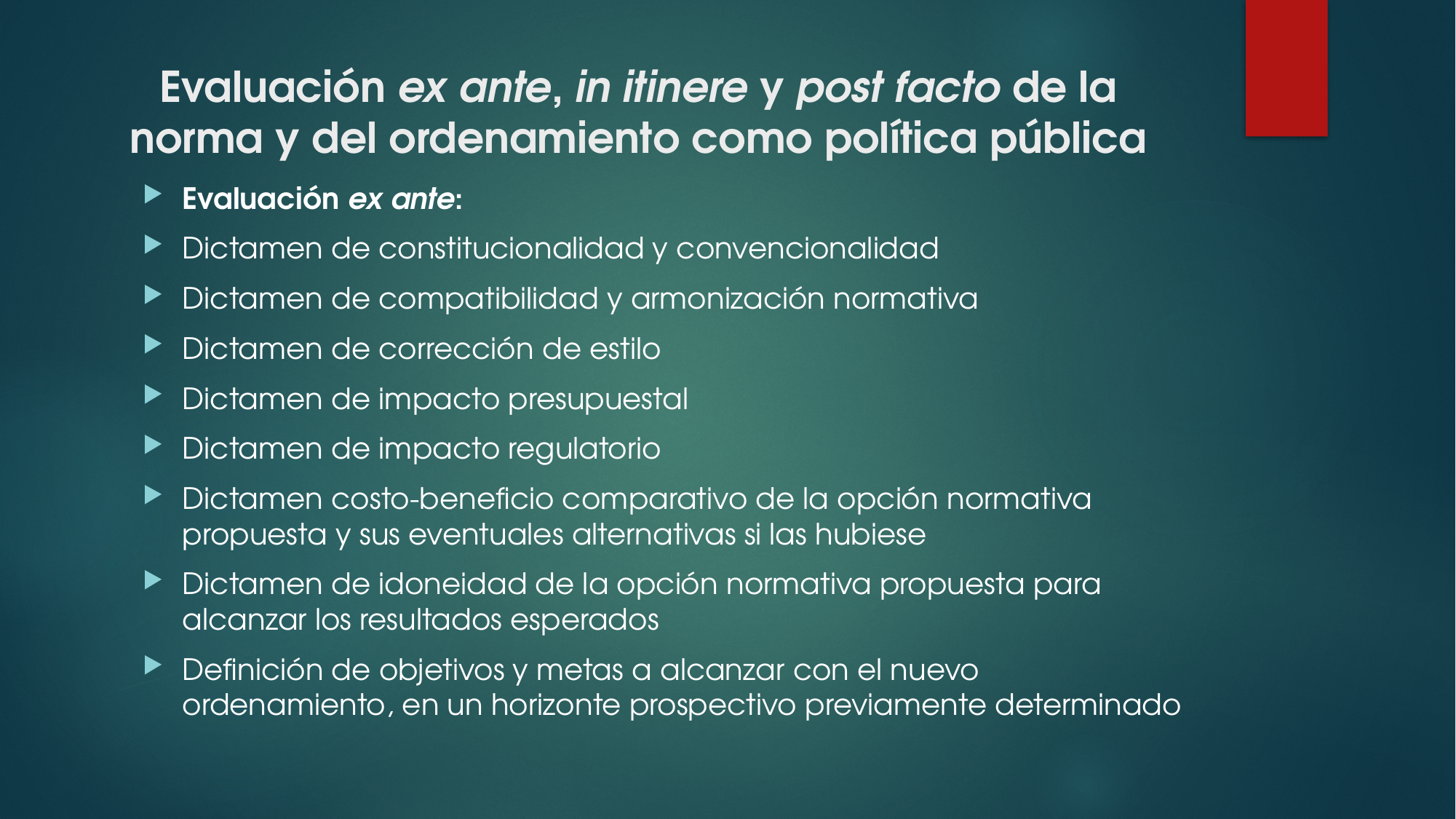

# Evaluación ex ante, in itinere y post facto de la norma y del ordenamiento como política pública
Evaluación ex ante:
Dictamen de constitucionalidad y convencionalidad
Dictamen de compatibilidad y armonización normativa
Dictamen de corrección de estilo
Dictamen de impacto presupuestal
Dictamen de impacto regulatorio
Dictamen costo-beneficio comparativo de la opción normativa propuesta y sus eventuales alternativas si las hubiese
Dictamen de idoneidad de la opción normativa propuesta para alcanzar los resultados esperados
Definición de objetivos y metas a alcanzar con el nuevo ordenamiento, en un horizonte prospectivo previamente determinado